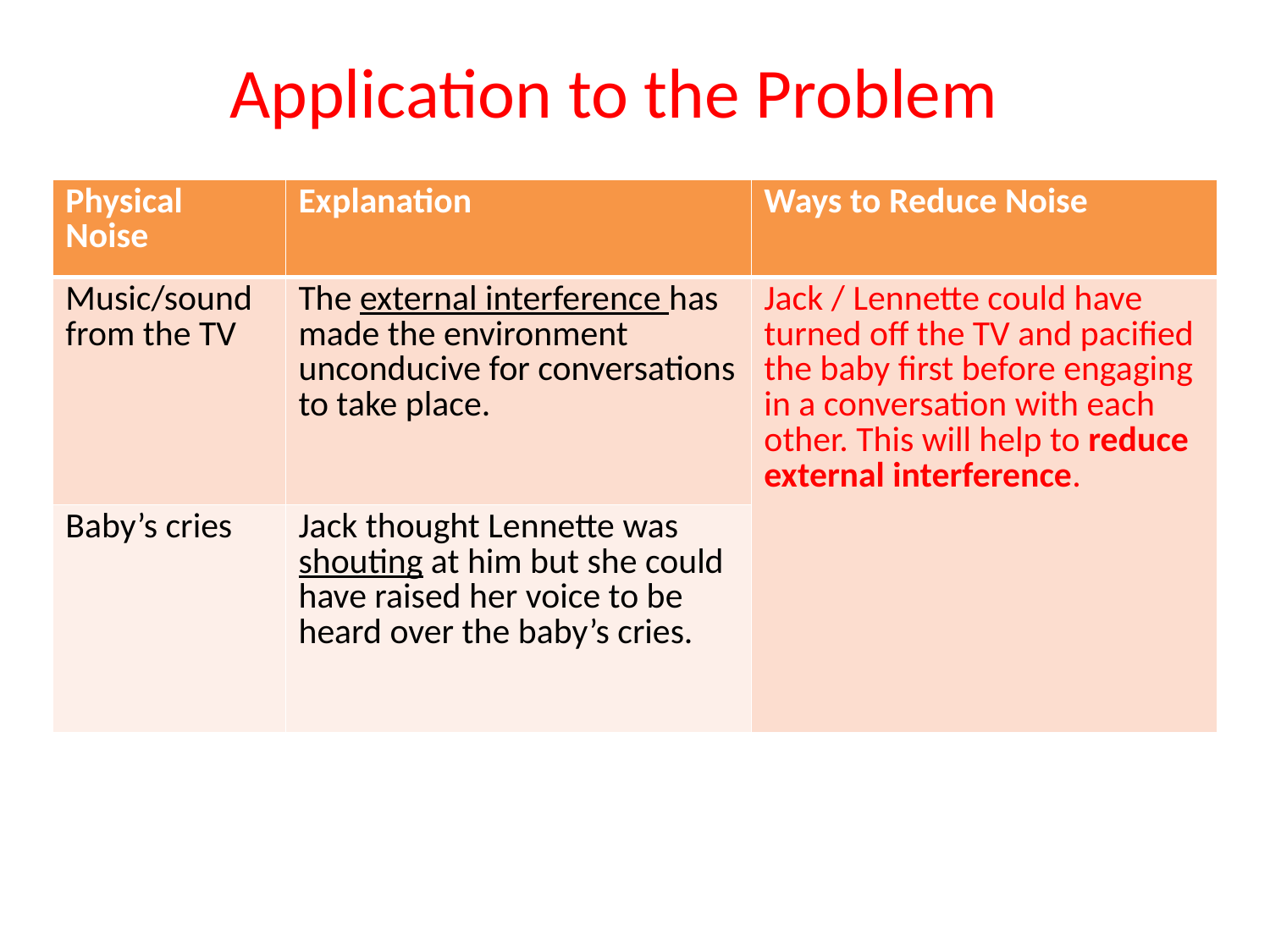

# Application to the Problem
| Physical Noise | Explanation | Ways to Reduce Noise |
| --- | --- | --- |
| Music/sound from the TV | The external interference has made the environment unconducive for conversations to take place. | Jack / Lennette could have turned off the TV and pacified the baby first before engaging in a conversation with each other. This will help to reduce external interference. |
| Baby’s cries | Jack thought Lennette was shouting at him but she could have raised her voice to be heard over the baby’s cries. |  |